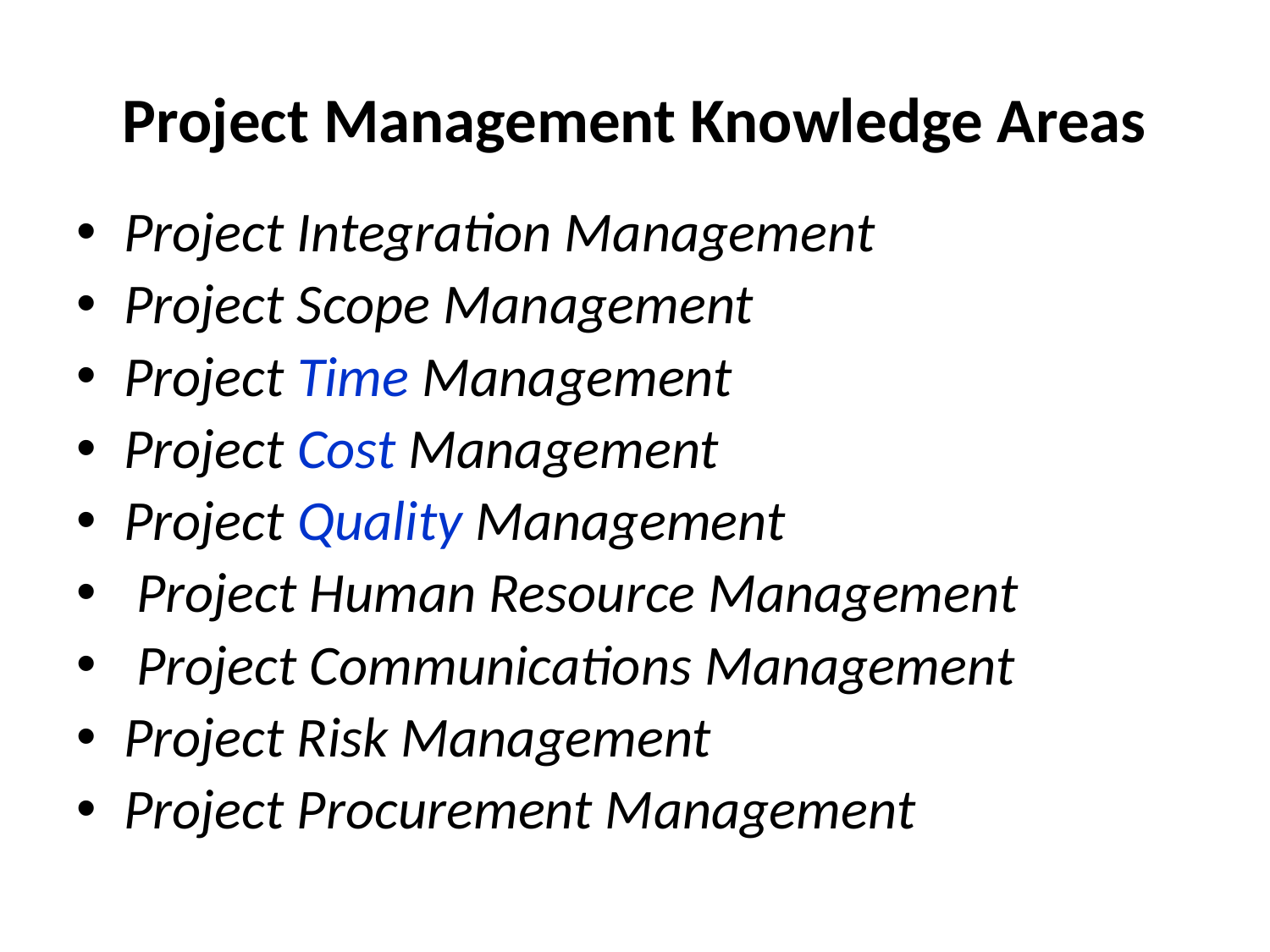

# Project Management Knowledge Areas
Project Integration Management
Project Scope Management
Project Time Management
Project Cost Management
Project Quality Management
 Project Human Resource Management
 Project Communications Management
Project Risk Management
Project Procurement Management